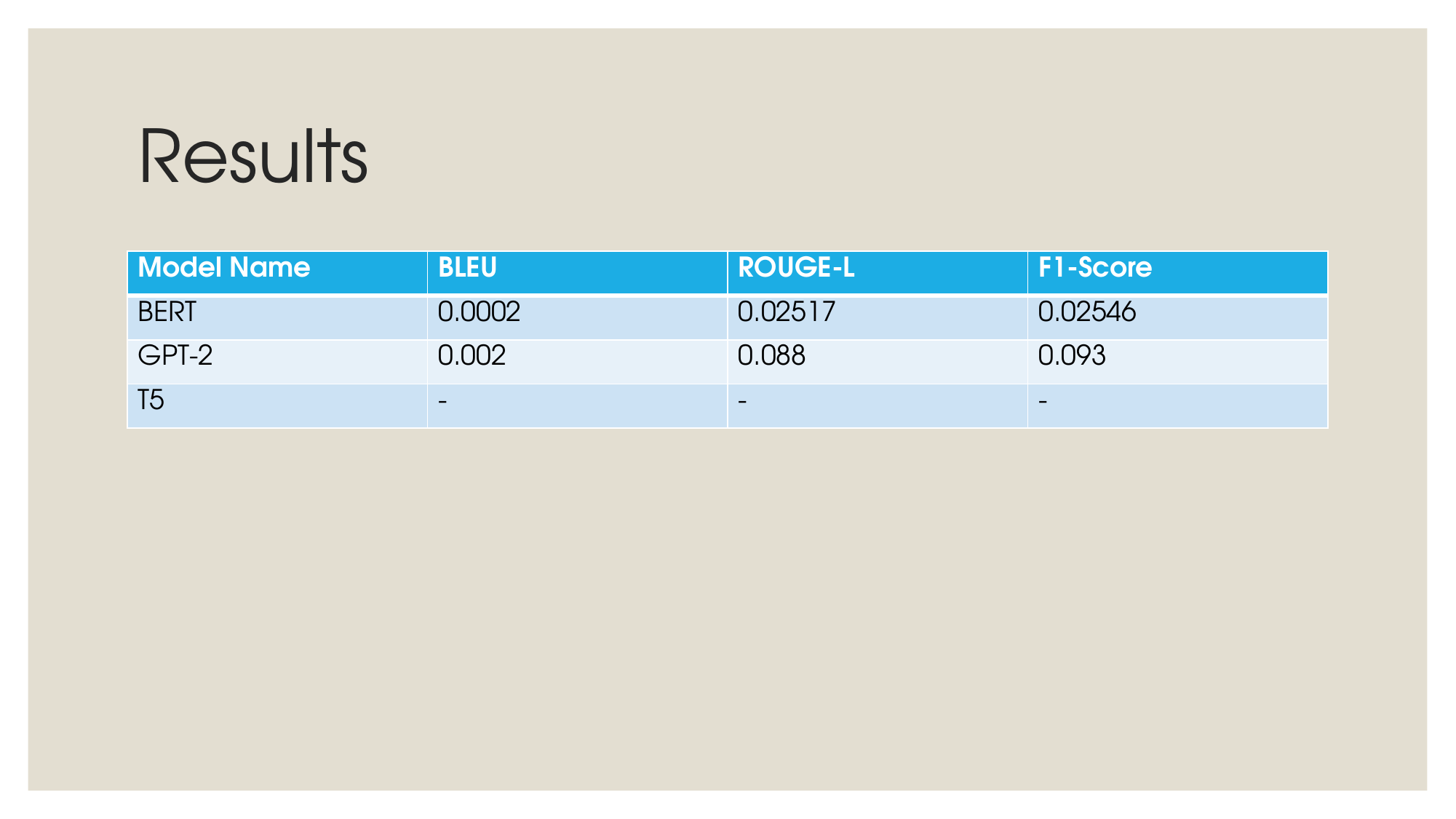

# Results
| Model Name | BLEU | ROUGE-L | F1-Score |
| --- | --- | --- | --- |
| BERT | 0.0002 | 0.02517 | 0.02546 |
| GPT-2 | 0.002 | 0.088 | 0.093 |
| T5 | - | - | - |